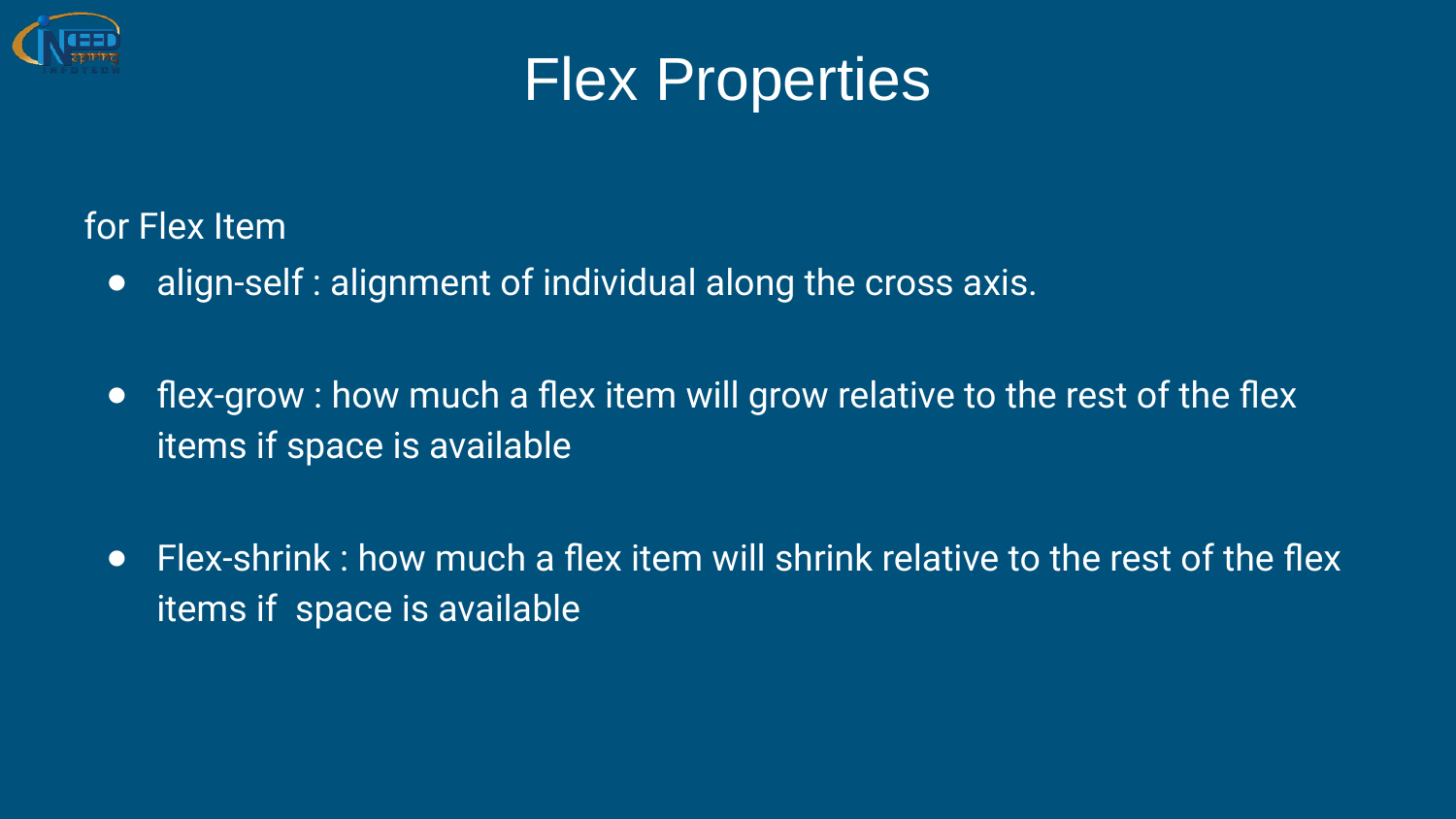

# Flex Properties

for Flex Item
align-self : alignment of individual along the cross axis.

flex-grow : how much a flex item will grow relative to the rest of the flex items if space is available

Flex-shrink : how much a flex item will shrink relative to the rest of the flex items if  space is available